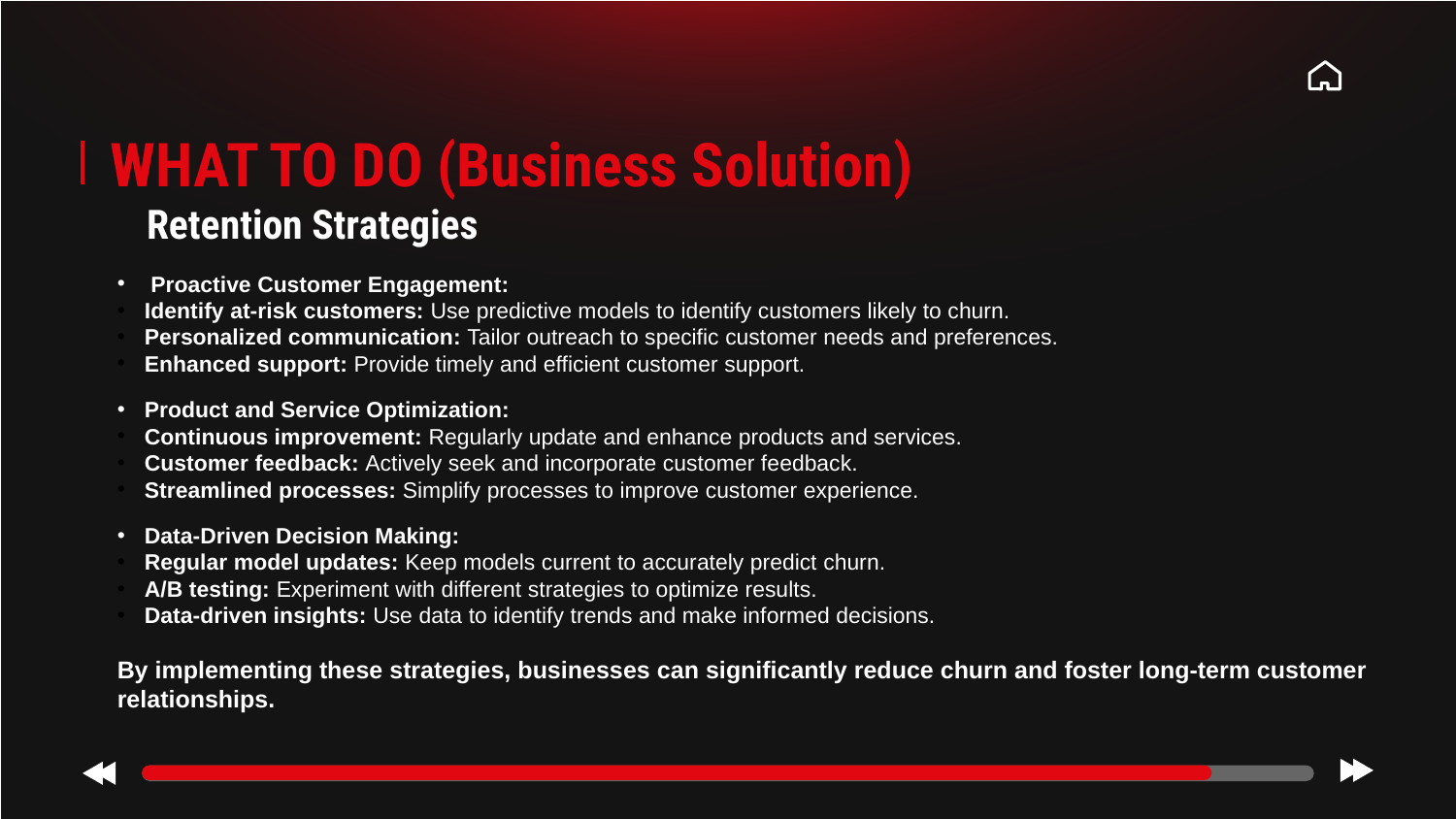

# WHAT TO DO (Business Solution)
Retention Strategies
 Proactive Customer Engagement:
Identify at-risk customers: Use predictive models to identify customers likely to churn.
Personalized communication: Tailor outreach to specific customer needs and preferences.
Enhanced support: Provide timely and efficient customer support.

Product and Service Optimization:
Continuous improvement: Regularly update and enhance products and services.
Customer feedback: Actively seek and incorporate customer feedback.
Streamlined processes: Simplify processes to improve customer experience.

Data-Driven Decision Making:
Regular model updates: Keep models current to accurately predict churn.
A/B testing: Experiment with different strategies to optimize results.
Data-driven insights: Use data to identify trends and make informed decisions.

By implementing these strategies, businesses can significantly reduce churn and foster long-term customer relationships.